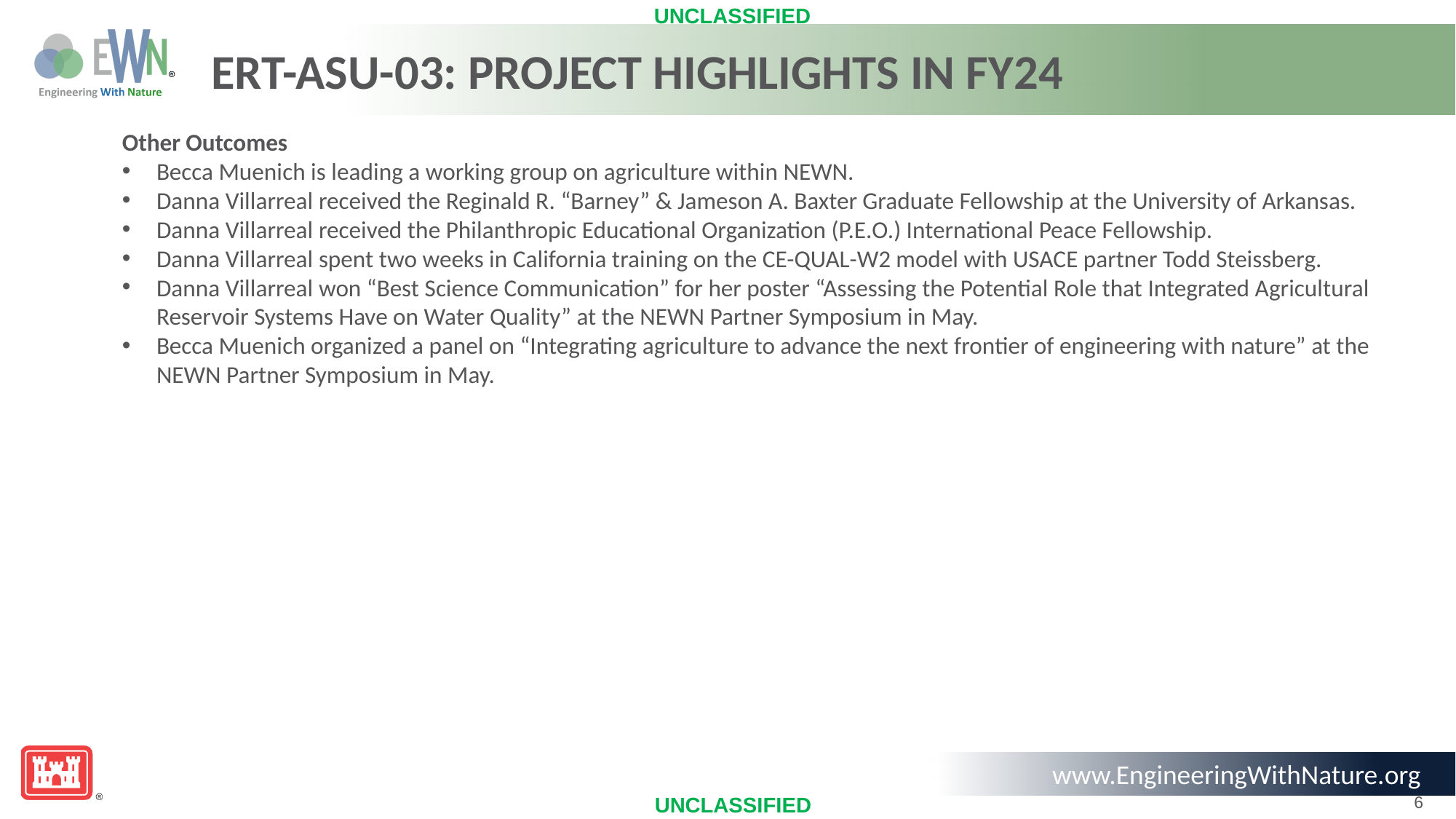

# ERT-ASU-03: Project Highlights in FY24
Other Outcomes
Becca Muenich is leading a working group on agriculture within NEWN.
Danna Villarreal received the Reginald R. “Barney” & Jameson A. Baxter Graduate Fellowship at the University of Arkansas.
Danna Villarreal received the Philanthropic Educational Organization (P.E.O.) International Peace Fellowship.
Danna Villarreal spent two weeks in California training on the CE-QUAL-W2 model with USACE partner Todd Steissberg.
Danna Villarreal won “Best Science Communication” for her poster “Assessing the Potential Role that Integrated Agricultural Reservoir Systems Have on Water Quality” at the NEWN Partner Symposium in May.
Becca Muenich organized a panel on “Integrating agriculture to advance the next frontier of engineering with nature” at the NEWN Partner Symposium in May.